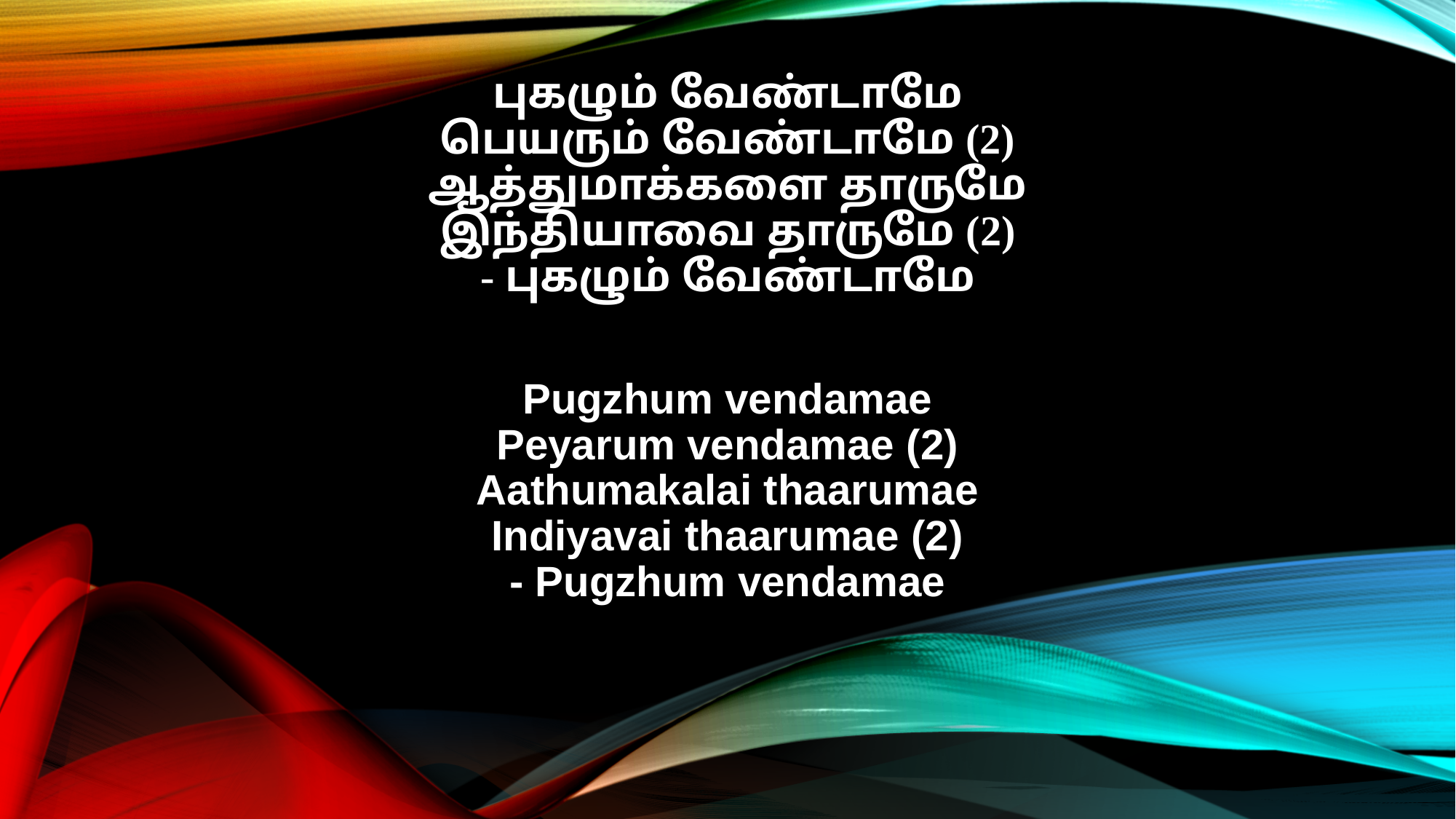

புகழும் வேண்டாமே
பெயரும் வேண்டாமே (2)
ஆத்துமாக்களை தாருமே
இந்தியாவை தாருமே (2)
- புகழும் வேண்டாமே

Pugzhum vendamae
Peyarum vendamae (2)
Aathumakalai thaarumae
Indiyavai thaarumae (2)
- Pugzhum vendamae